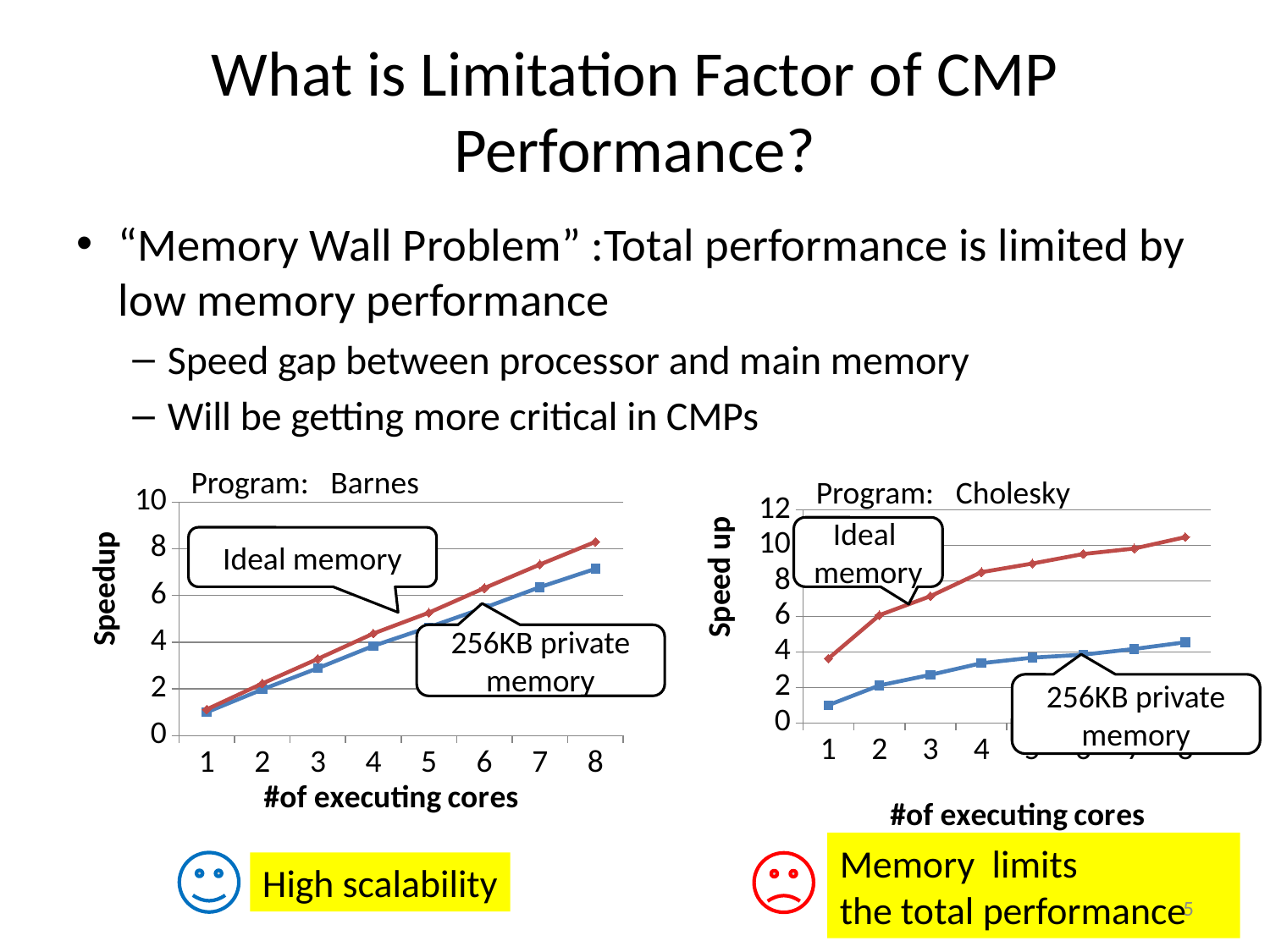

# What is Limitation Factor of CMP Performance?
“Memory Wall Problem” :Total performance is limited by  low memory performance
Speed gap between processor and main memory
Will be getting more critical in CMPs

Program:   Barnes

### Chart

| Category | 256KB L2$ | Perfect L2$ |
|---|---|---|
Ideal memory
256KB private memory
Program:   Cholesky

### Chart

| Category | 256KB L2$ | Perfect L2$ |
|---|---|---|
Ideal
memory
256KB private memory
Memory  limits
the total performance

High scalability

5